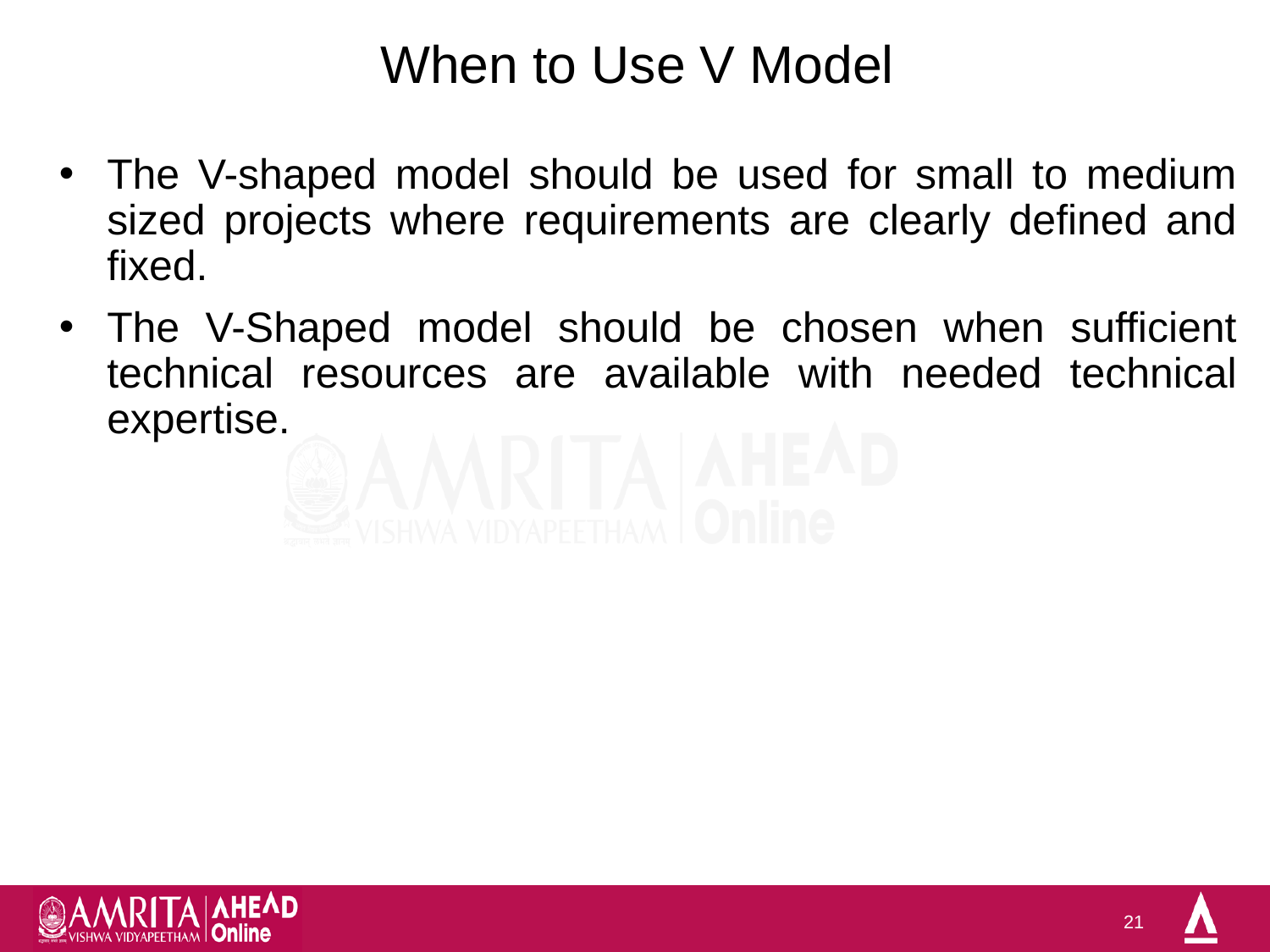

# When to Use V Model
The V-shaped model should be used for small to medium sized projects where requirements are clearly defined and fixed.
The V-Shaped model should be chosen when sufficient technical resources are available with needed technical expertise.